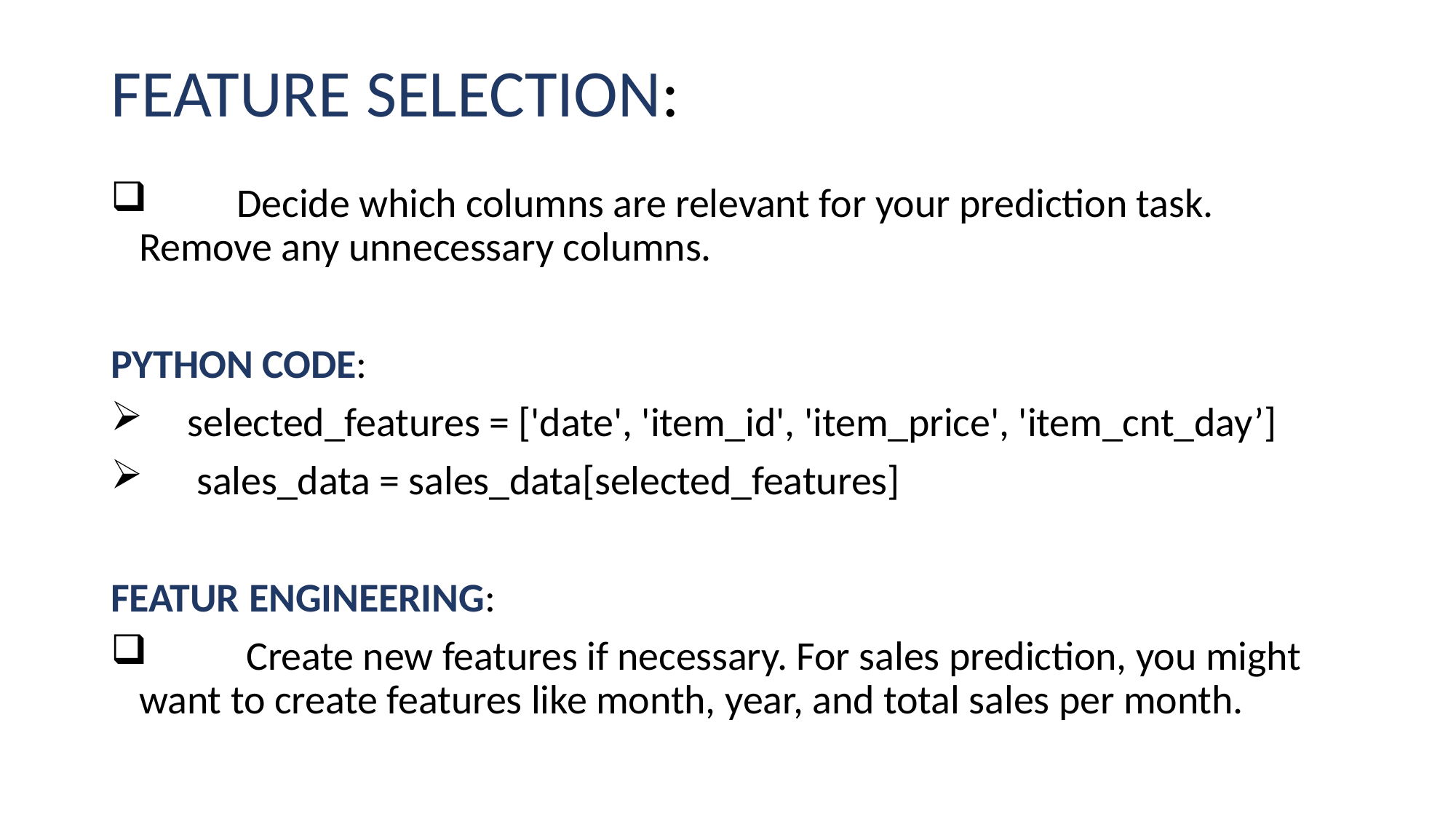

# FEATURE SELECTION:
          Decide which columns are relevant for your prediction task. Remove any unnecessary columns.

PYTHON CODE:
     selected_features = ['date', 'item_id', 'item_price', 'item_cnt_day’]
      sales_data = sales_data[selected_features]

FEATUR ENGINEERING:
           Create new features if necessary. For sales prediction, you might want to create features like month, year, and total sales per month.